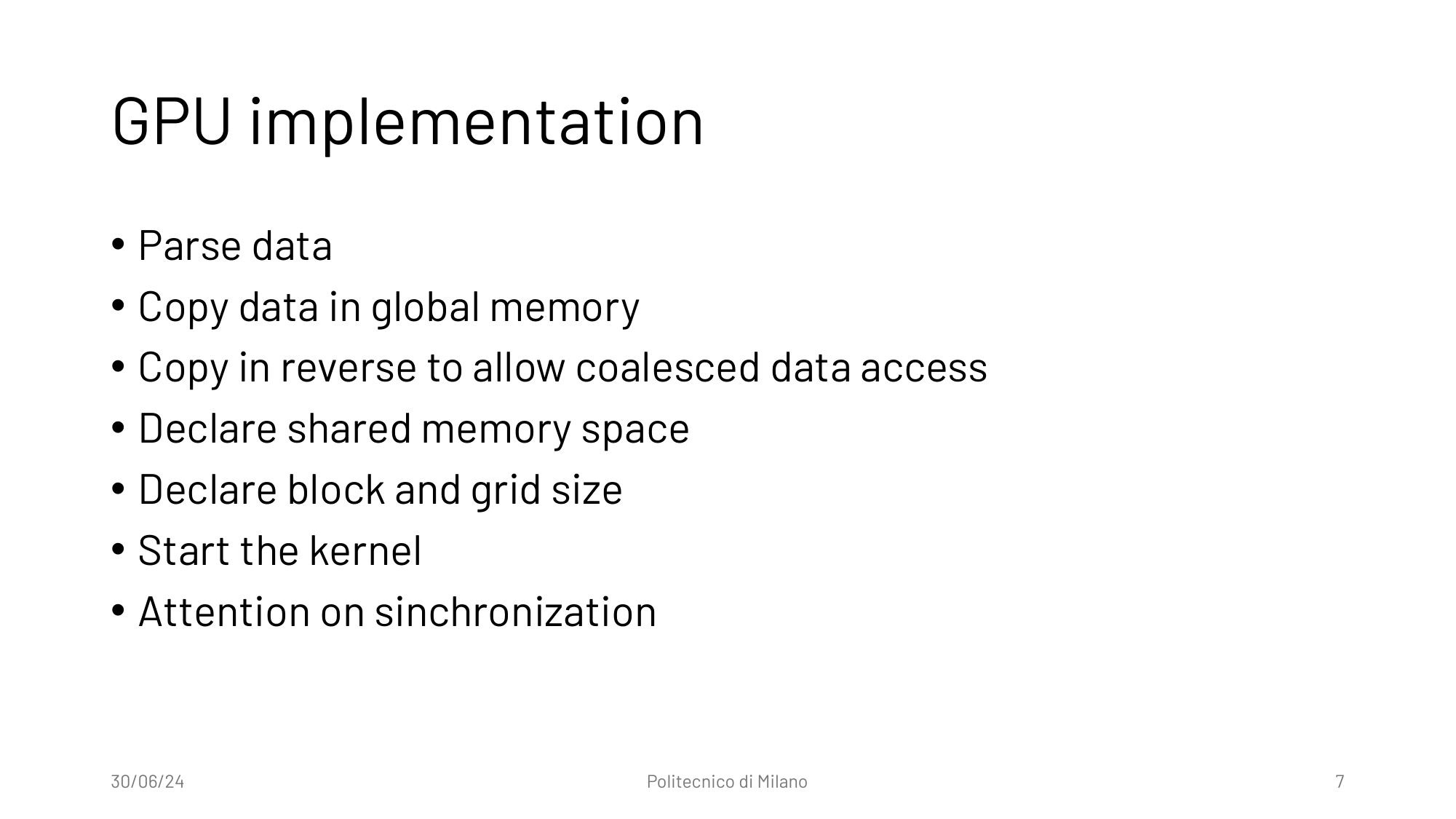

# GPU implementation
Parse data
Copy data in global memory
Copy in reverse to allow coalesced data access
Declare shared memory space
Declare block and grid size
Start the kernel
Attention on sinchronization
30/06/24
Politecnico di Milano
7